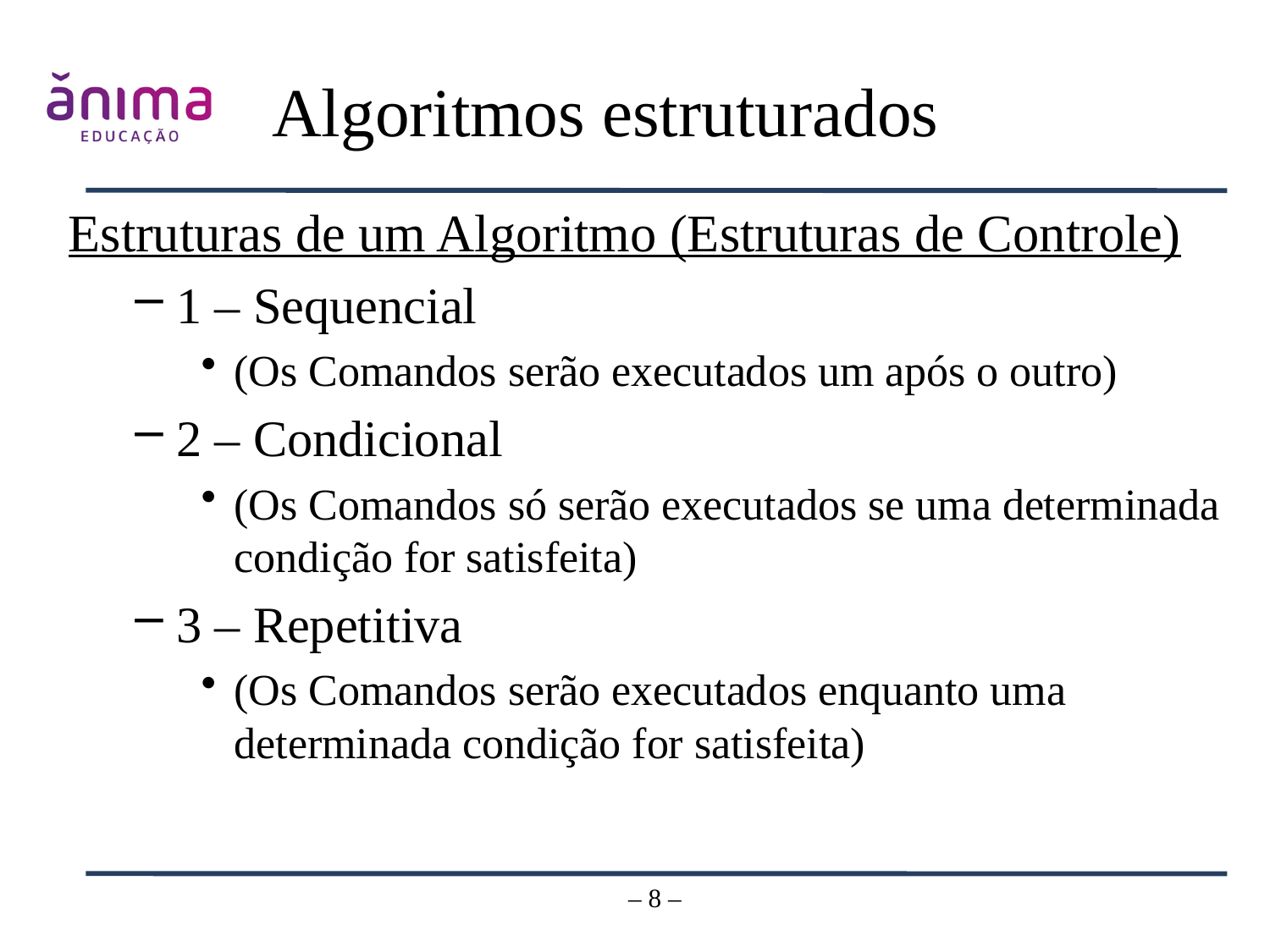

# Algoritmos estruturados
Estruturas de um Algoritmo (Estruturas de Controle)
1 – Sequencial
(Os Comandos serão executados um após o outro)
2 – Condicional
(Os Comandos só serão executados se uma determinada condição for satisfeita)
3 – Repetitiva
(Os Comandos serão executados enquanto uma determinada condição for satisfeita)
– 8 –